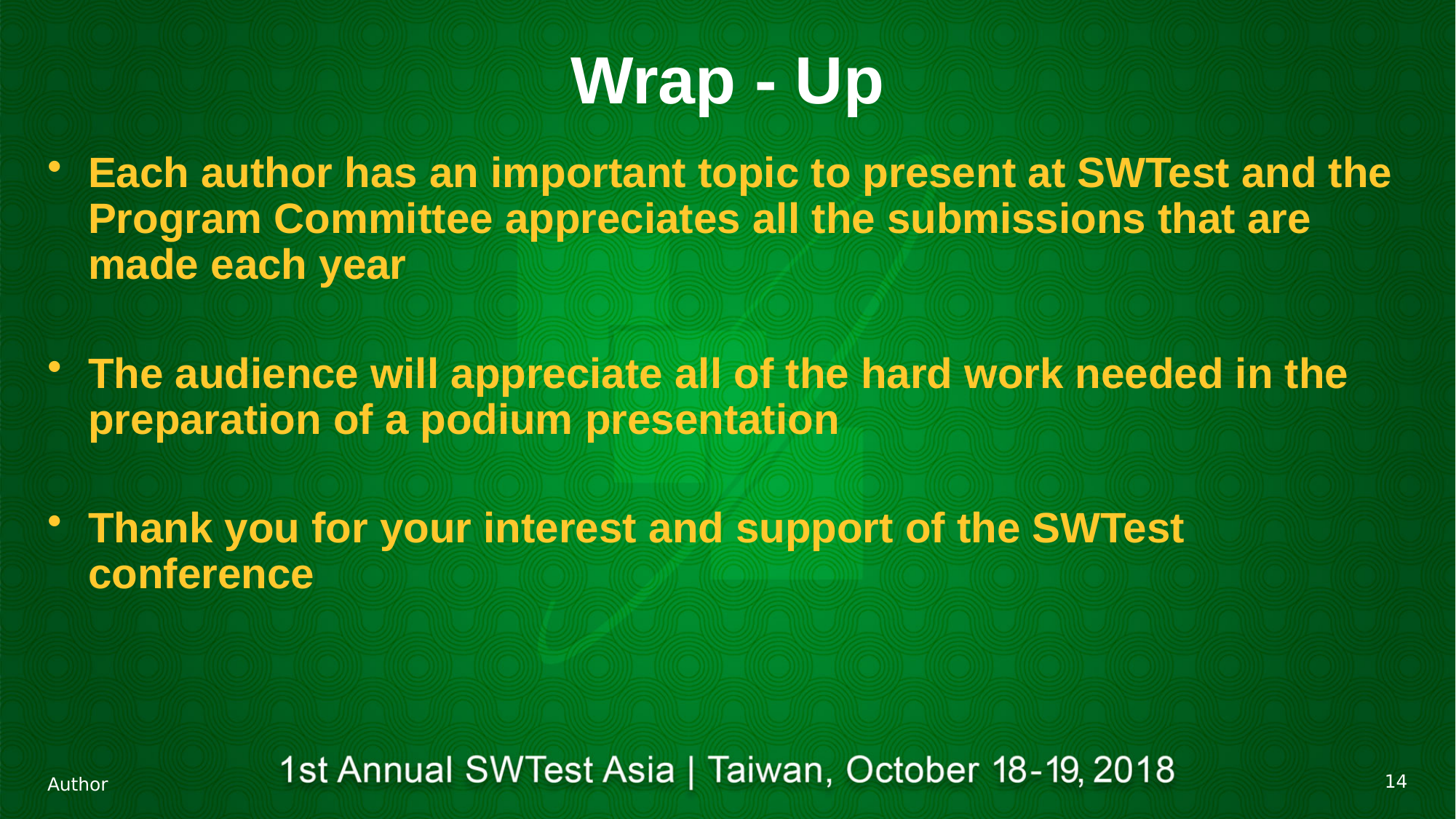

# Wrap - Up
Each author has an important topic to present at SWTest and the Program Committee appreciates all the submissions that are made each year

The audience will appreciate all of the hard work needed in the preparation of a podium presentation

Thank you for your interest and support of the SWTest conference
Author
14